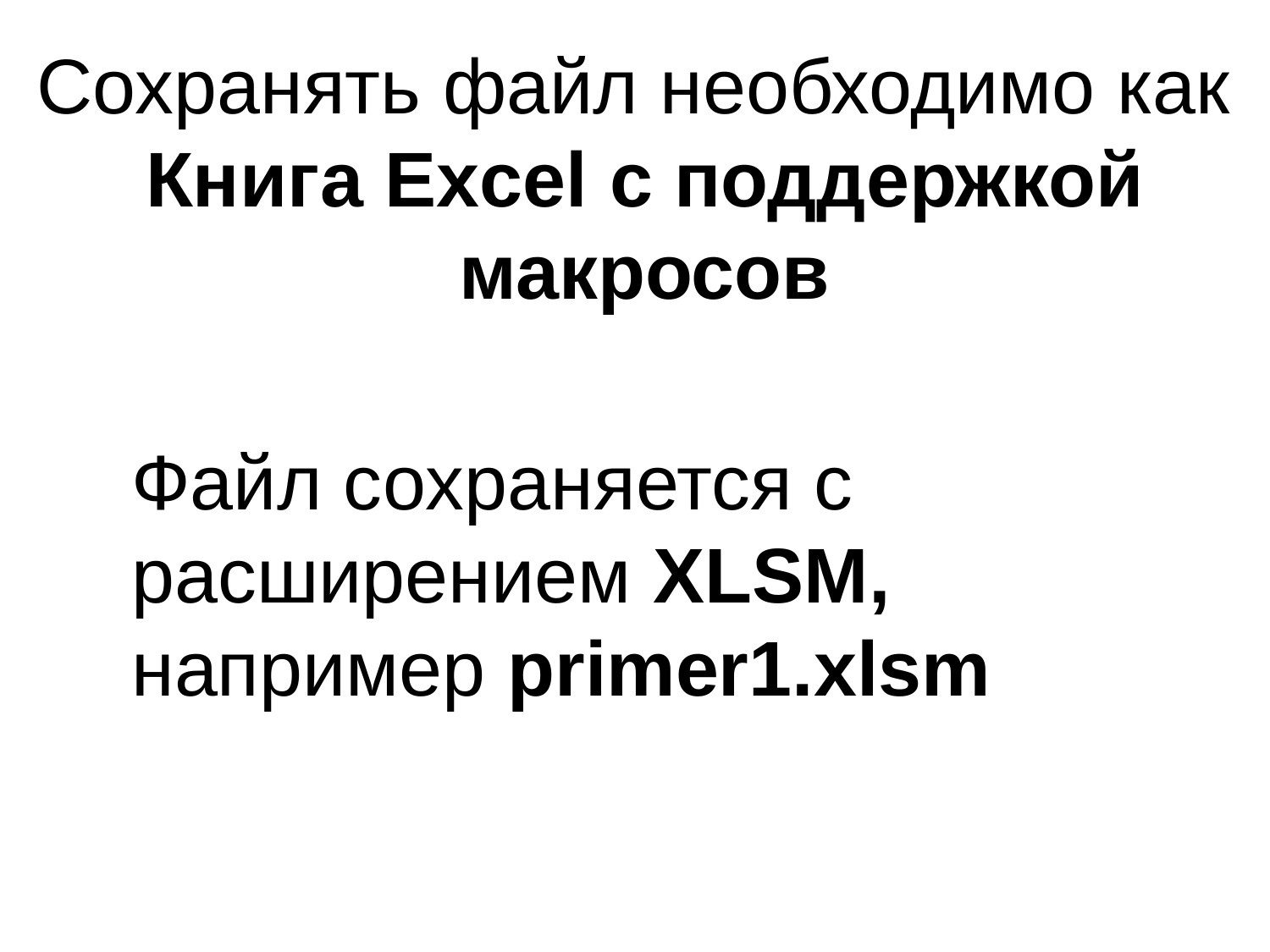

Сохранять файл необходимо как
Книга Excel с поддержкой макросов
Файл сохраняется с расширением XLSM,
например primer1.xlsm